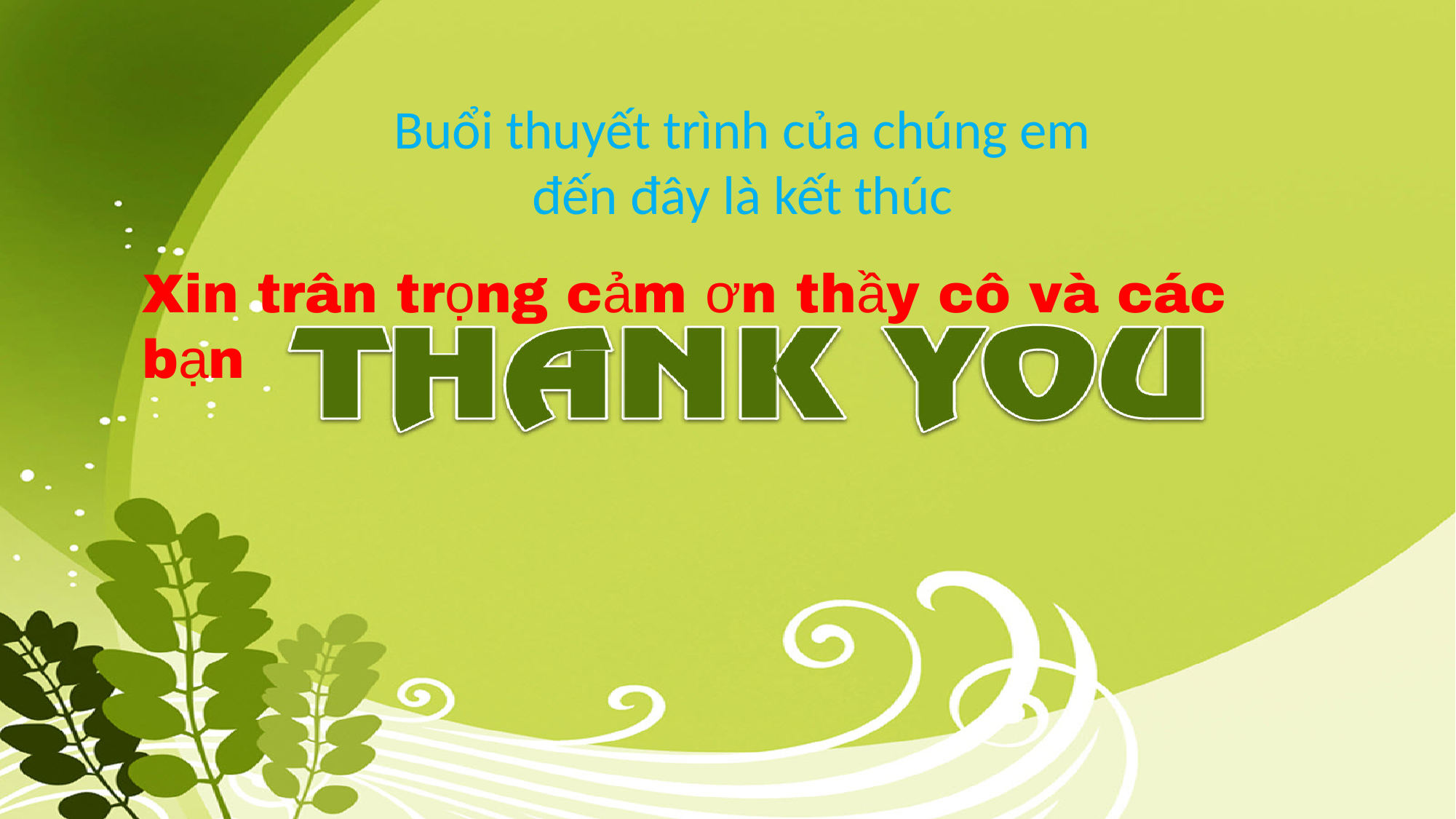

Buổi thuyết trình của chúng em đến đây là kết thúc
Xin trân trọng cảm ơn thầy cô và các bạn